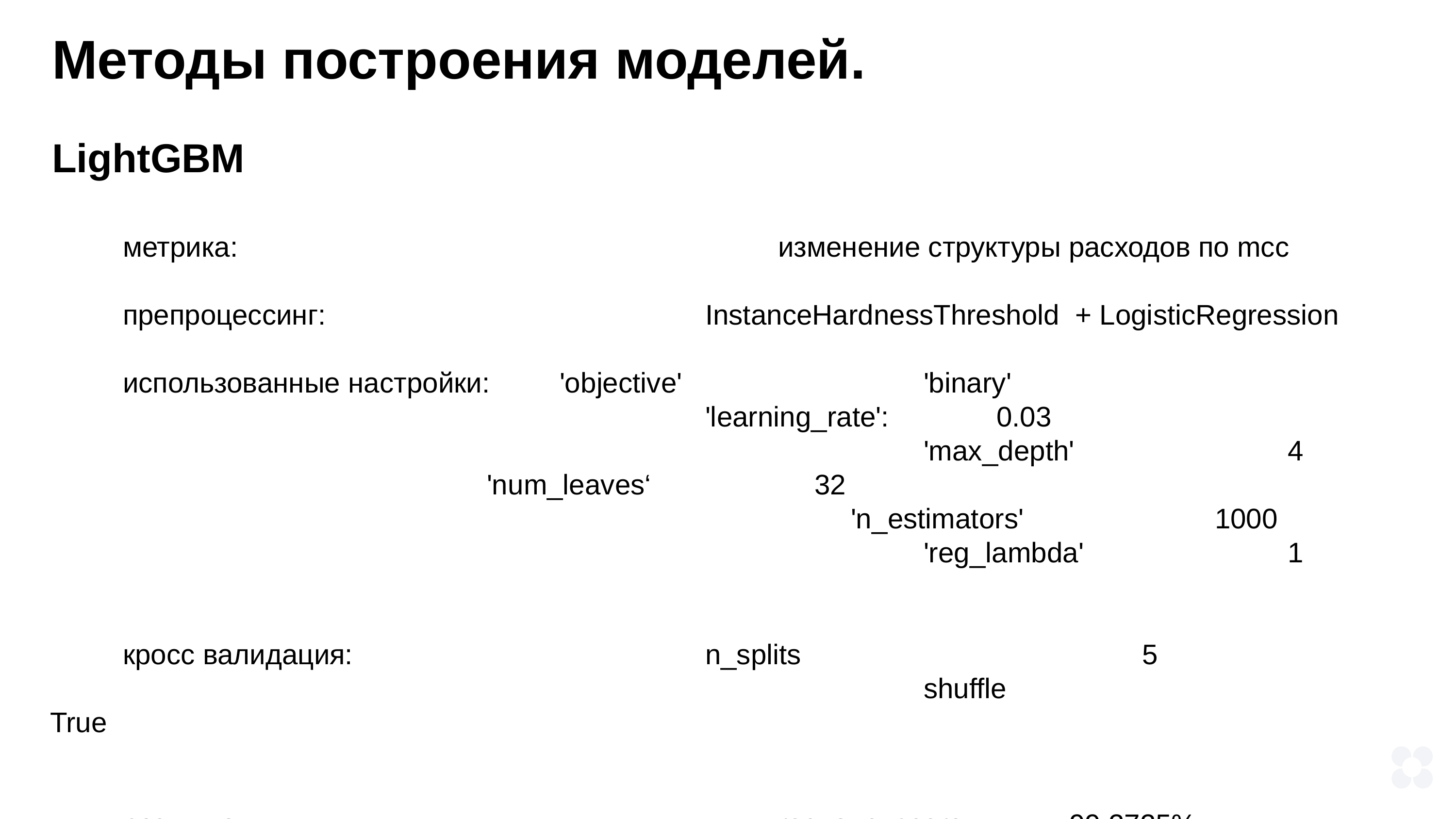

Методы построения моделей.

LightGBM

	метрика:								изменение структуры расходов по mcc

	препроцессинг: 						InstanceHardnessThreshold  + LogisticRegression

	использованные настройки:	'objective' 				'binary'
    							'learning_rate': 		0.03
    												'max_depth' 			4
'num_leaves‘			32
     											'n_estimators' 			1000
    												'reg_lambda' 			1

	кросс валидация:					n_splits					5
												shuffle					True

	результат								roc_auc_score		99,2725%